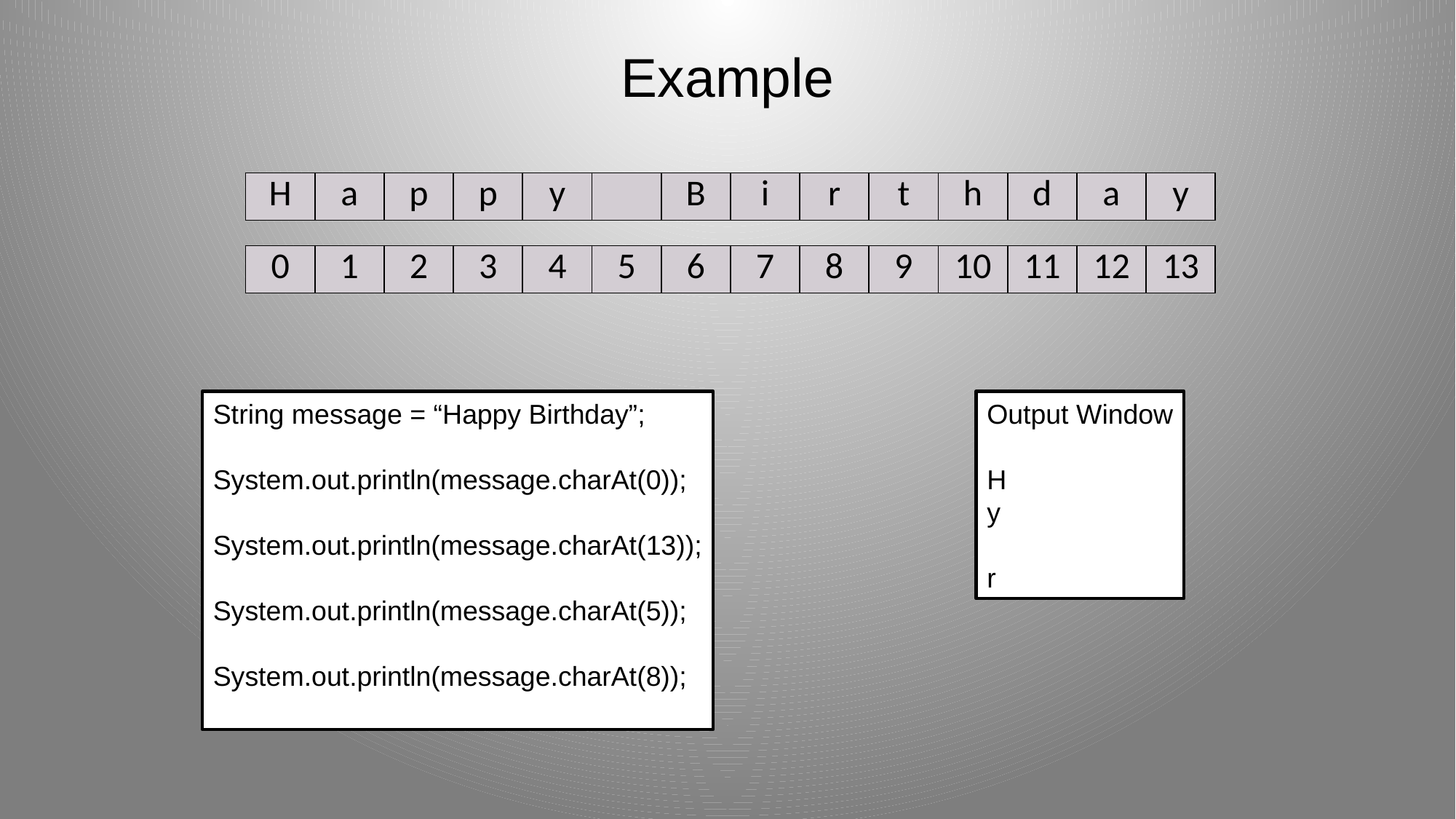

# Example
| H | a | p | p | y |  | B | i | r | t | h | d | a | y |
| --- | --- | --- | --- | --- | --- | --- | --- | --- | --- | --- | --- | --- | --- |
| 0 | 1 | 2 | 3 | 4 | 5 | 6 | 7 | 8 | 9 | 10 | 11 | 12 | 13 |
| --- | --- | --- | --- | --- | --- | --- | --- | --- | --- | --- | --- | --- | --- |
String message = “Happy Birthday”;

System.out.println(message.charAt(0));

System.out.println(message.charAt(13));

System.out.println(message.charAt(5));

System.out.println(message.charAt(8));

Output Window

H
y

r